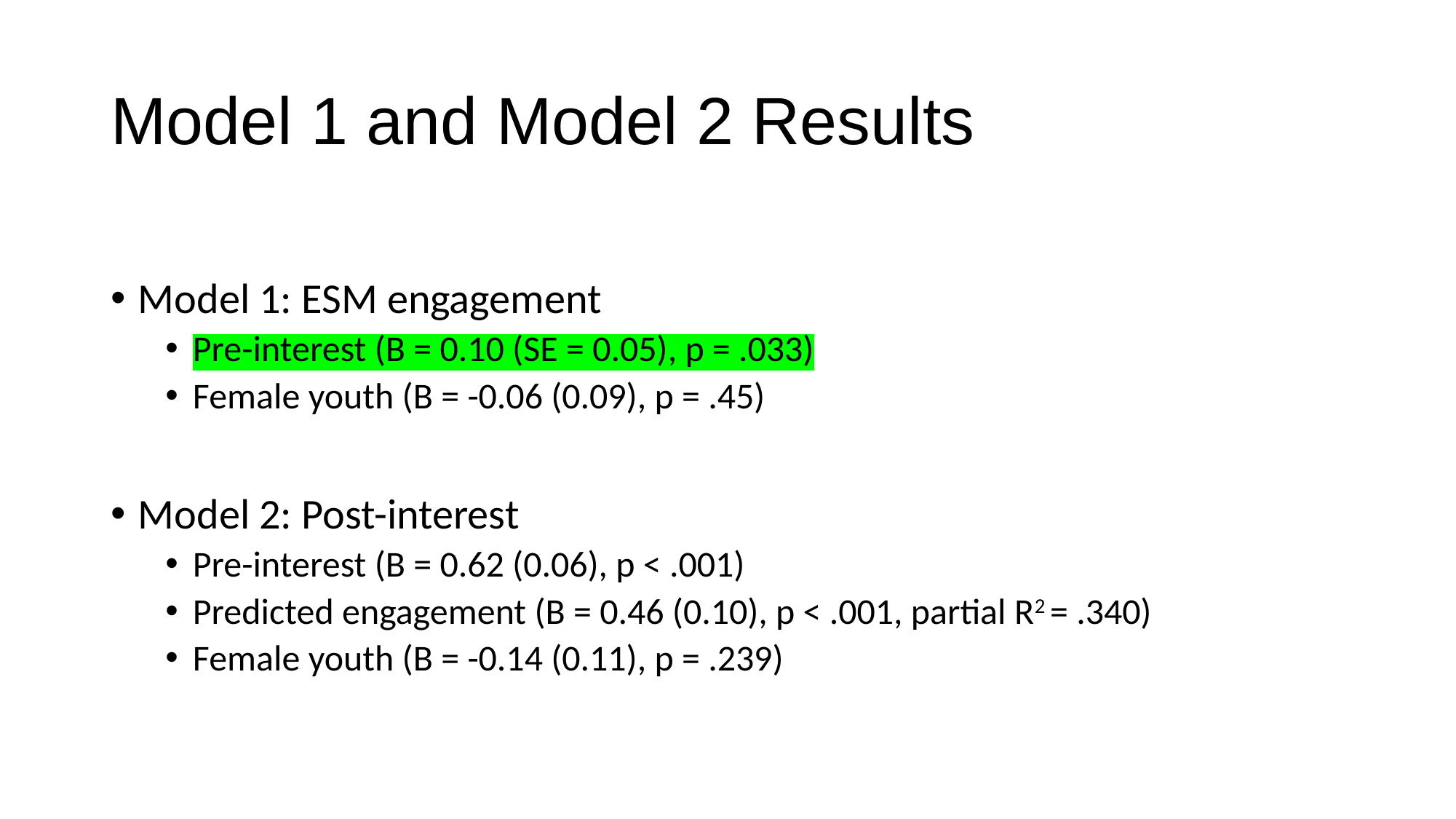

# Model 1 and Model 2 Results
Model 1: ESM engagement
Pre-interest (B = 0.10 (SE = 0.05), p = .033)
Female youth (B = -0.06 (0.09), p = .45)

Model 2: Post-interest
Pre-interest (B = 0.62 (0.06), p < .001)
Predicted engagement (B = 0.46 (0.10), p < .001, partial R2 = .340)
Female youth (B = -0.14 (0.11), p = .239)